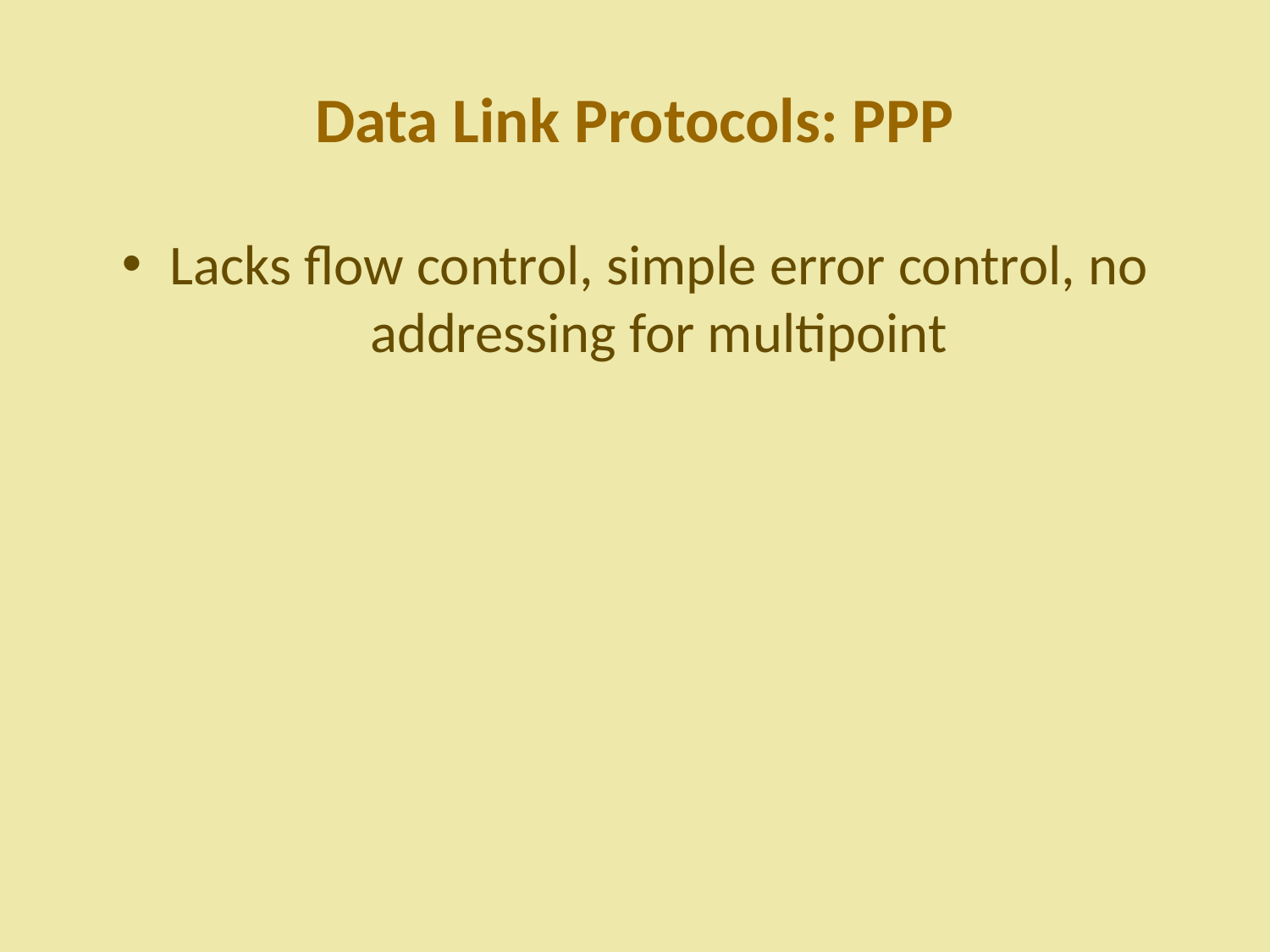

# Data Link Protocols: PPP
Lacks flow control, simple error control, no addressing for multipoint